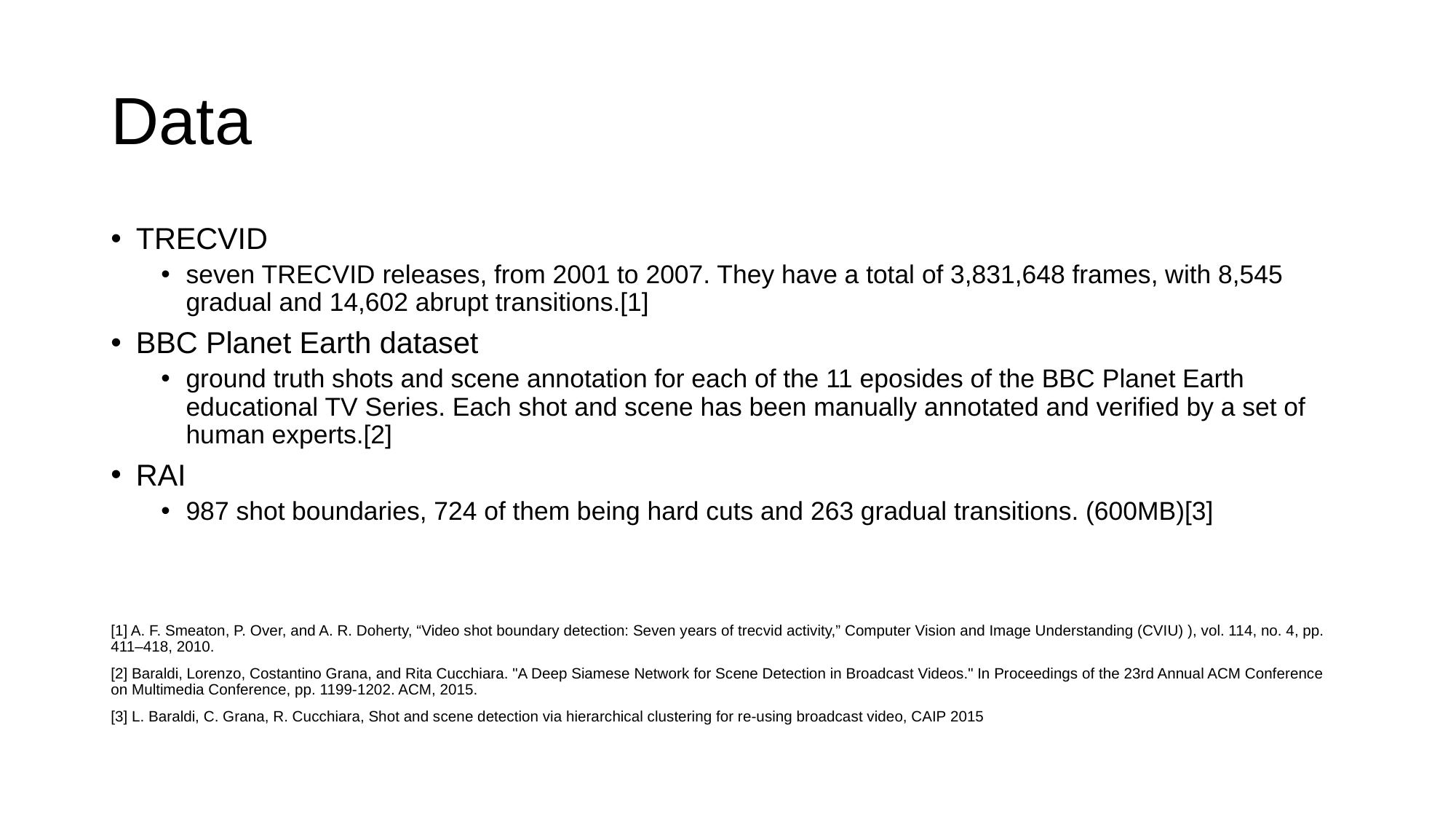

# Data
TRECVID
seven TRECVID releases, from 2001 to 2007. They have a total of 3,831,648 frames, with 8,545 gradual and 14,602 abrupt transitions.[1]
BBC Planet Earth dataset
ground truth shots and scene annotation for each of the 11 eposides of the BBC Planet Earth educational TV Series. Each shot and scene has been manually annotated and verified by a set of human experts.[2]
RAI
987 shot boundaries, 724 of them being hard cuts and 263 gradual transitions. (600MB)[3]

[1] A. F. Smeaton, P. Over, and A. R. Doherty, “Video shot boundary detection: Seven years of trecvid activity,” Computer Vision and Image Understanding (CVIU) ), vol. 114, no. 4, pp. 411–418, 2010.
[2] Baraldi, Lorenzo, Costantino Grana, and Rita Cucchiara. "A Deep Siamese Network for Scene Detection in Broadcast Videos." In Proceedings of the 23rd Annual ACM Conference on Multimedia Conference, pp. 1199-1202. ACM, 2015.
[3] L. Baraldi, C. Grana, R. Cucchiara, Shot and scene detection via hierarchical clustering for re-using broadcast video, CAIP 2015